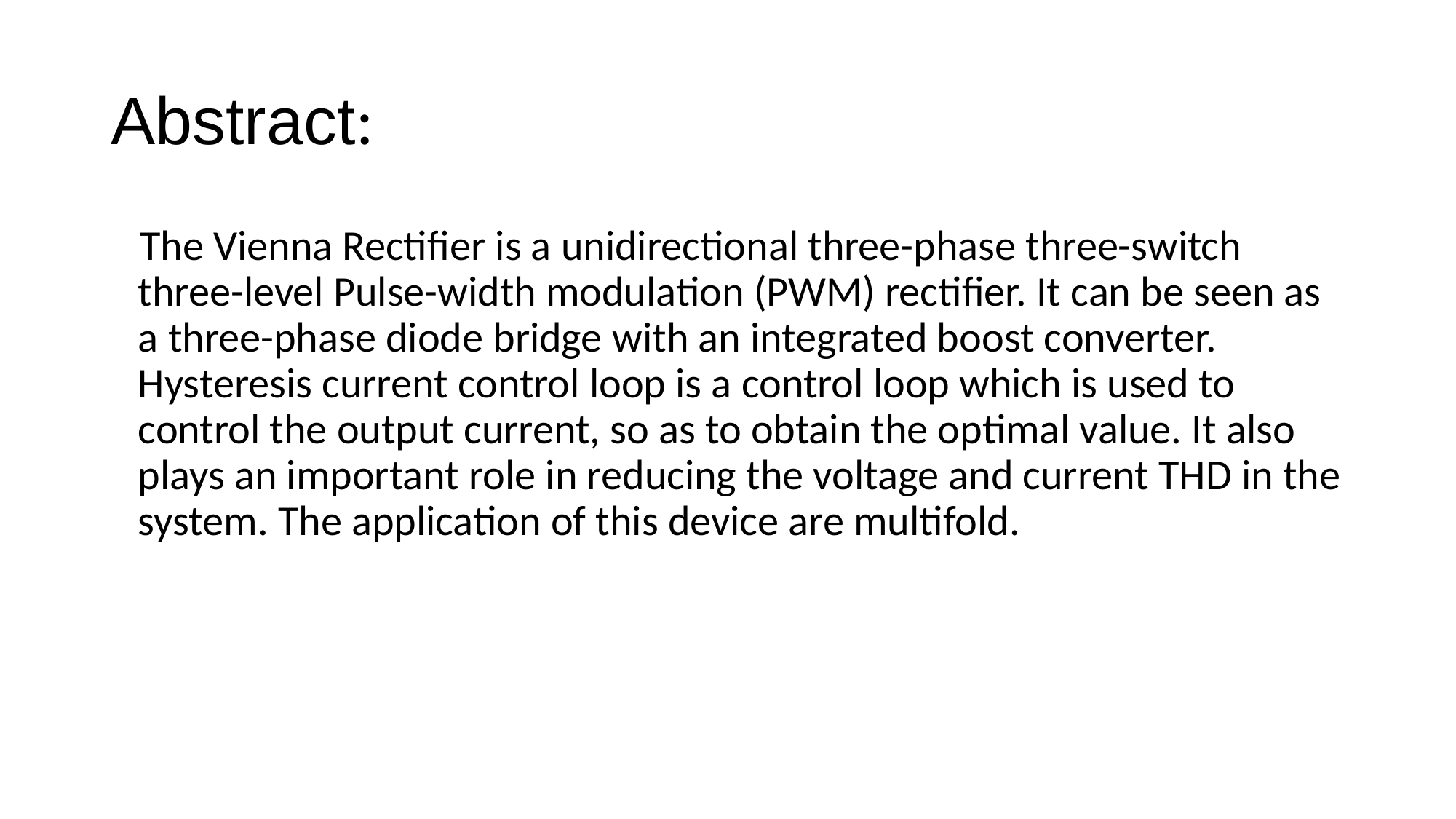

# Abstract:
   The Vienna Rectifier is a unidirectional three-phase three-switch three-level Pulse-width modulation (PWM) rectifier. It can be seen as a three-phase diode bridge with an integrated boost converter. Hysteresis current control loop is a control loop which is used to control the output current, so as to obtain the optimal value. It also plays an important role in reducing the voltage and current THD in the system. The application of this device are multifold.